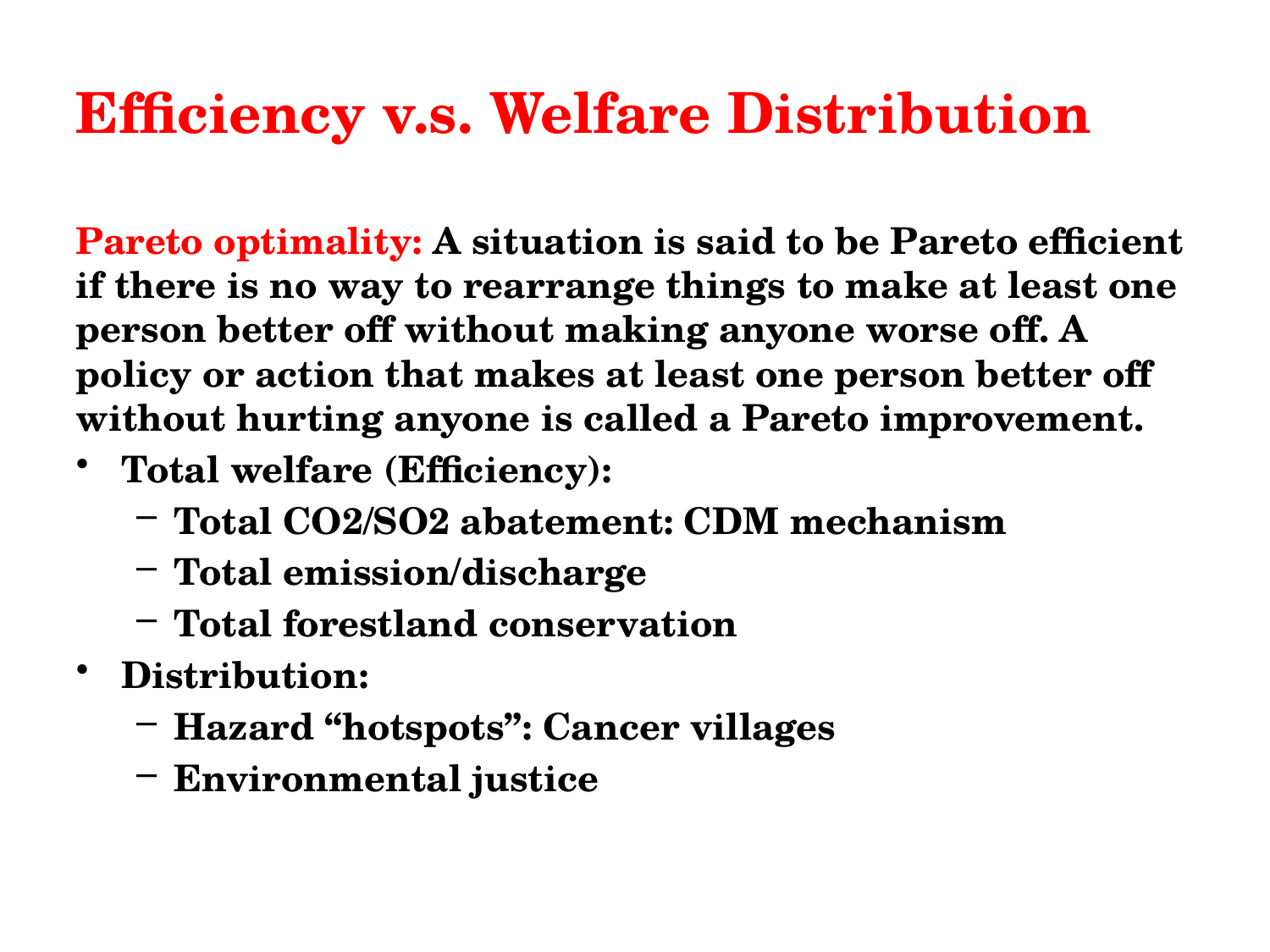

# Efficiency v.s. Welfare Distribution
Pareto optimality: A situation is said to be Pareto efficient if there is no way to rearrange things to make at least one person better off without making anyone worse off. A policy or action that makes at least one person better off without hurting anyone is called a Pareto improvement.
Total welfare (Efficiency):
Total CO2/SO2 abatement: CDM mechanism
Total emission/discharge
Total forestland conservation
Distribution:
Hazard “hotspots”: Cancer villages
Environmental justice